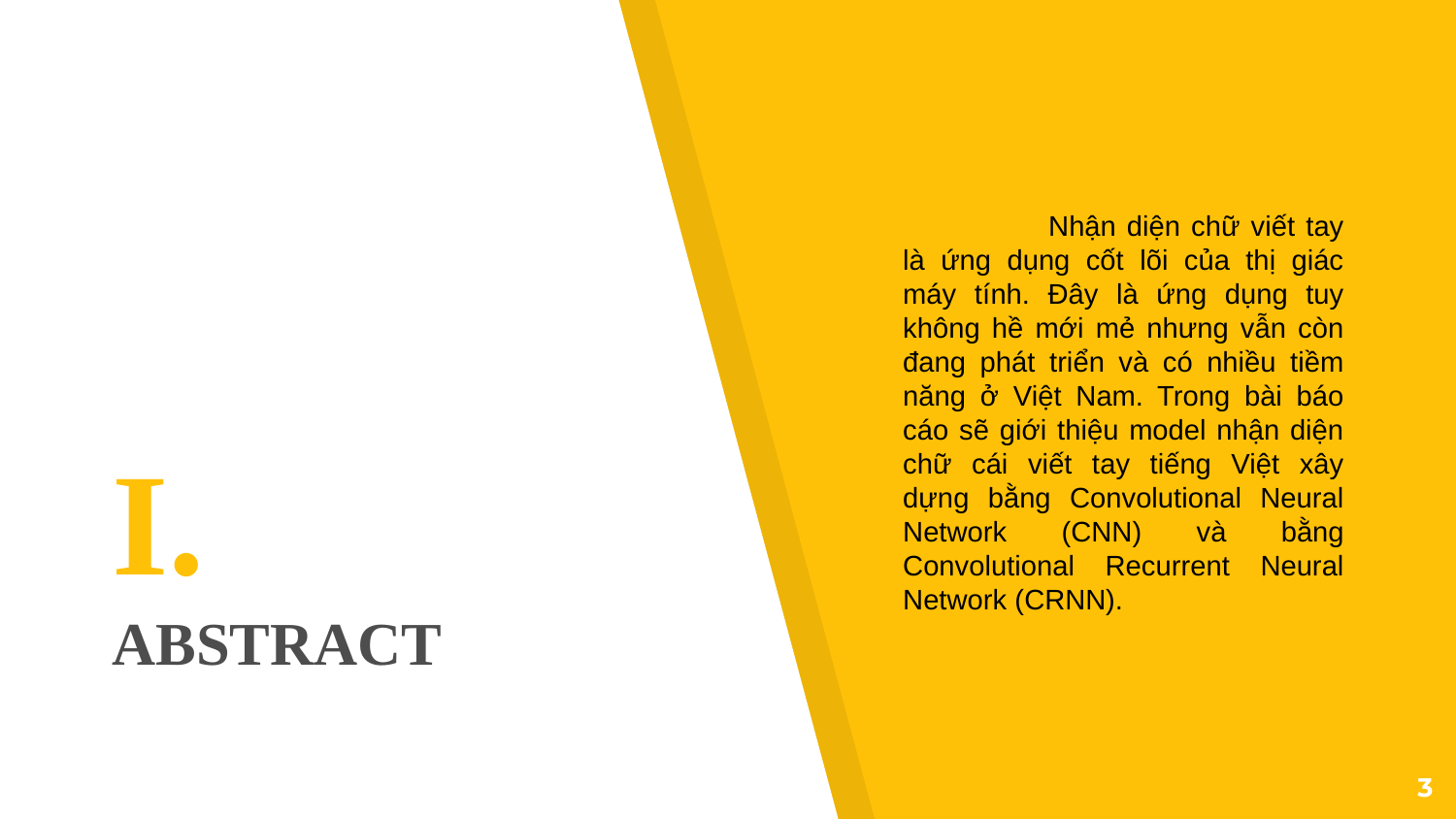

Nhận diện chữ viết tay là ứng dụng cốt lõi của thị giác máy tính. Đây là ứng dụng tuy không hề mới mẻ nhưng vẫn còn đang phát triển và có nhiều tiềm năng ở Việt Nam. Trong bài báo cáo sẽ giới thiệu model nhận diện chữ cái viết tay tiếng Việt xây dựng bằng Convolutional Neural Network (CNN) và bằng Convolutional Recurrent Neural Network (CRNN).
# I.
ABSTRACT
3